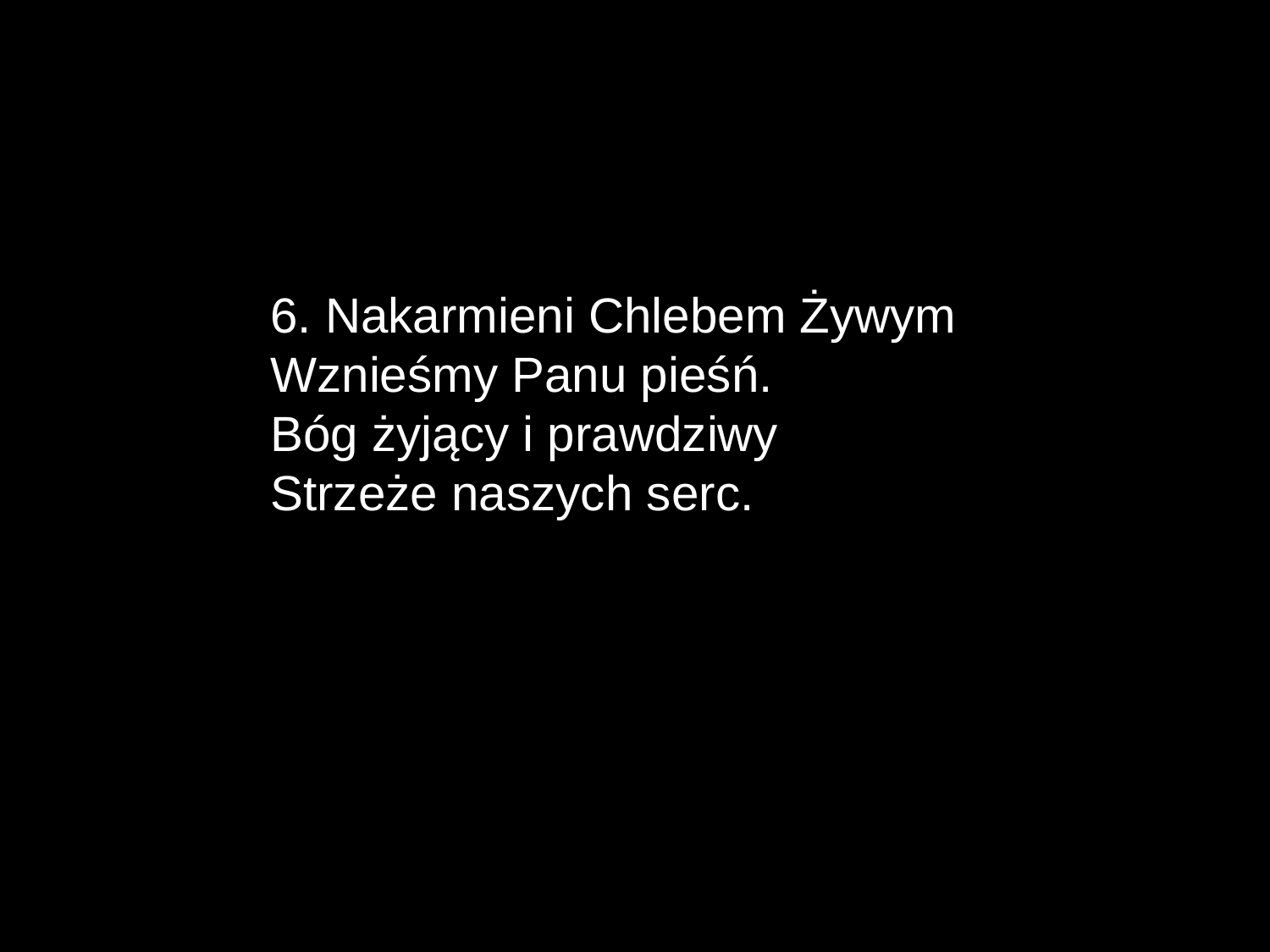

6. Nakarmieni Chlebem Żywym
Wznieśmy Panu pieśń.
Bóg żyjący i prawdziwy
Strzeże naszych serc.